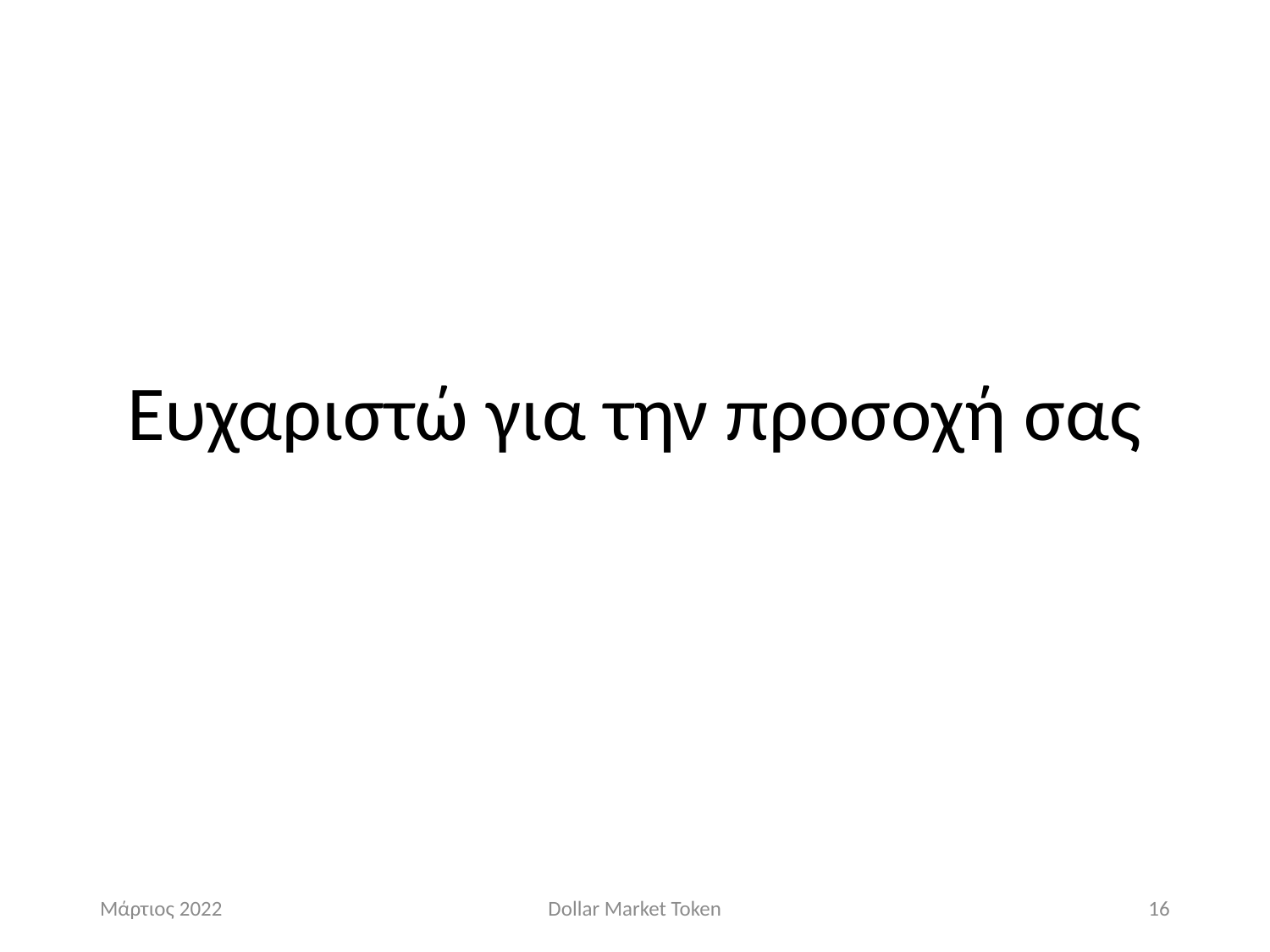

# Ευχαριστώ για την προσοχή σας
Μάρτιος 2022
Dollar Market Token
16